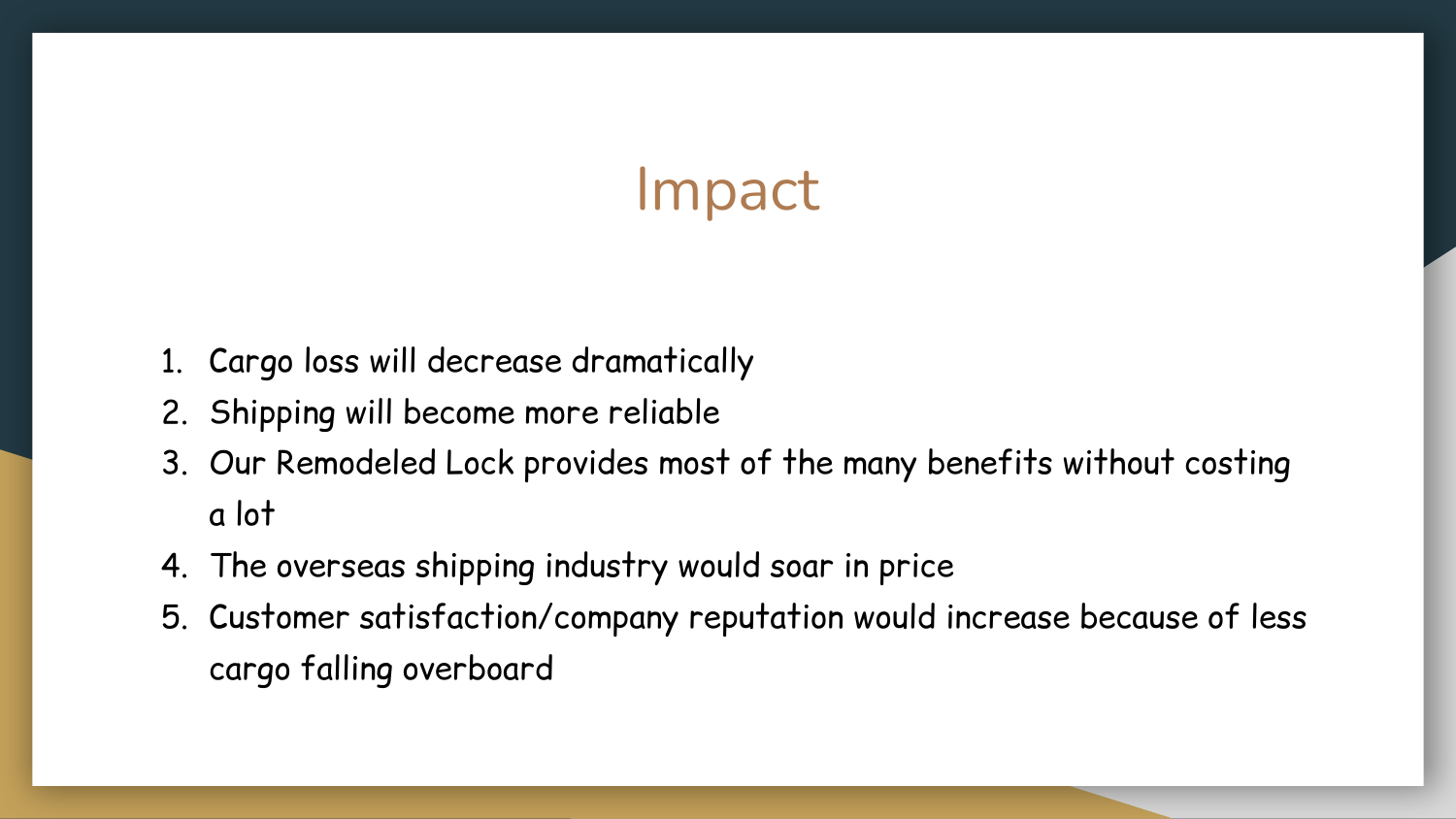

# Impact
Cargo loss will decrease dramatically
Shipping will become more reliable
Our Remodeled Lock provides most of the many benefits without costing a lot
The overseas shipping industry would soar in price
Customer satisfaction/company reputation would increase because of less cargo falling overboard